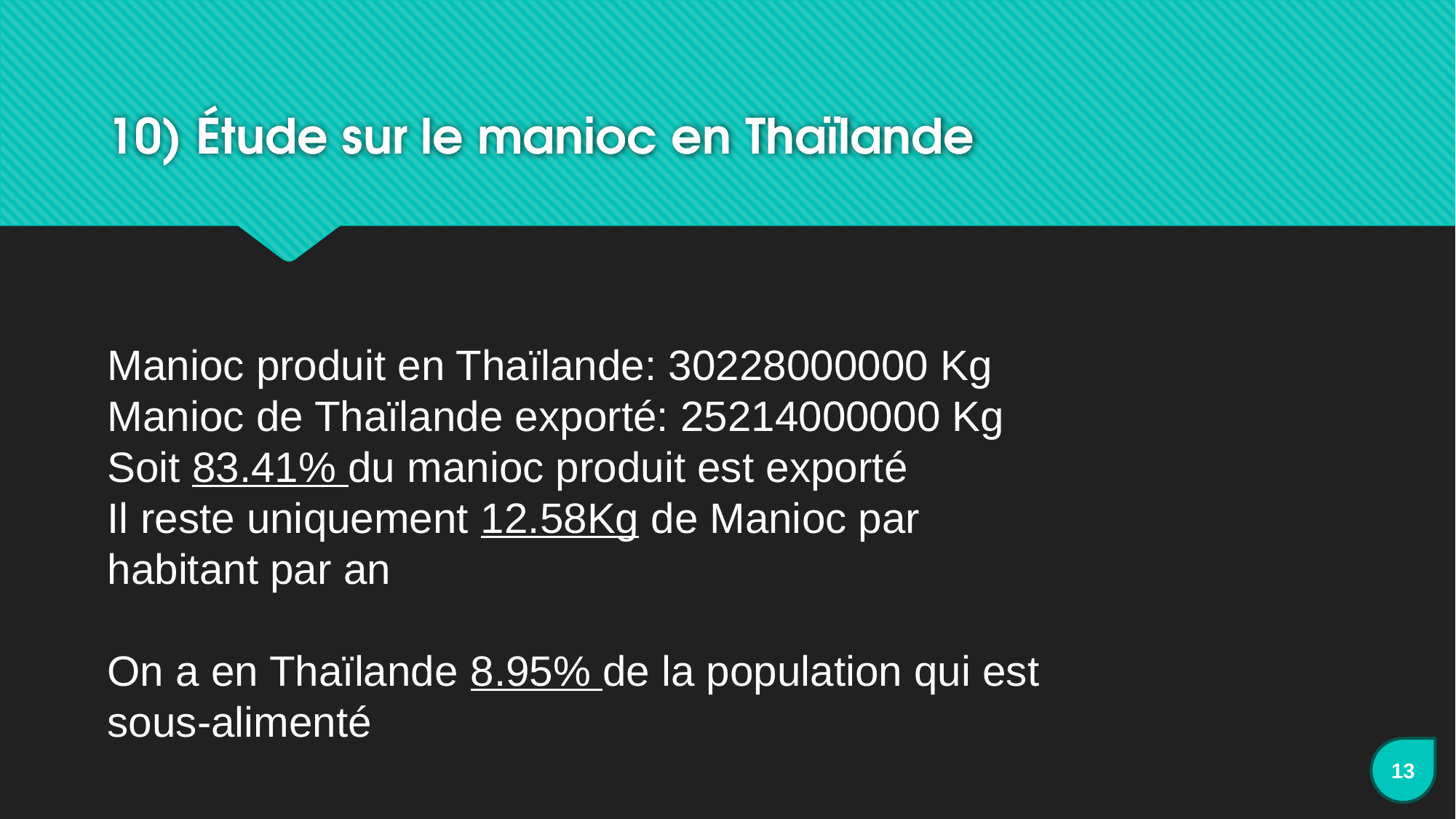

# 10) Étude sur le manioc en Thaïlande
Manioc produit en Thaïlande: 30228000000 Kg
Manioc de Thaïlande exporté: 25214000000 Kg
Soit 83.41% du manioc produit est exporté
Il reste uniquement 12.58Kg de Manioc par habitant par an

On a en Thaïlande 8.95% de la population qui est sous-alimenté
13